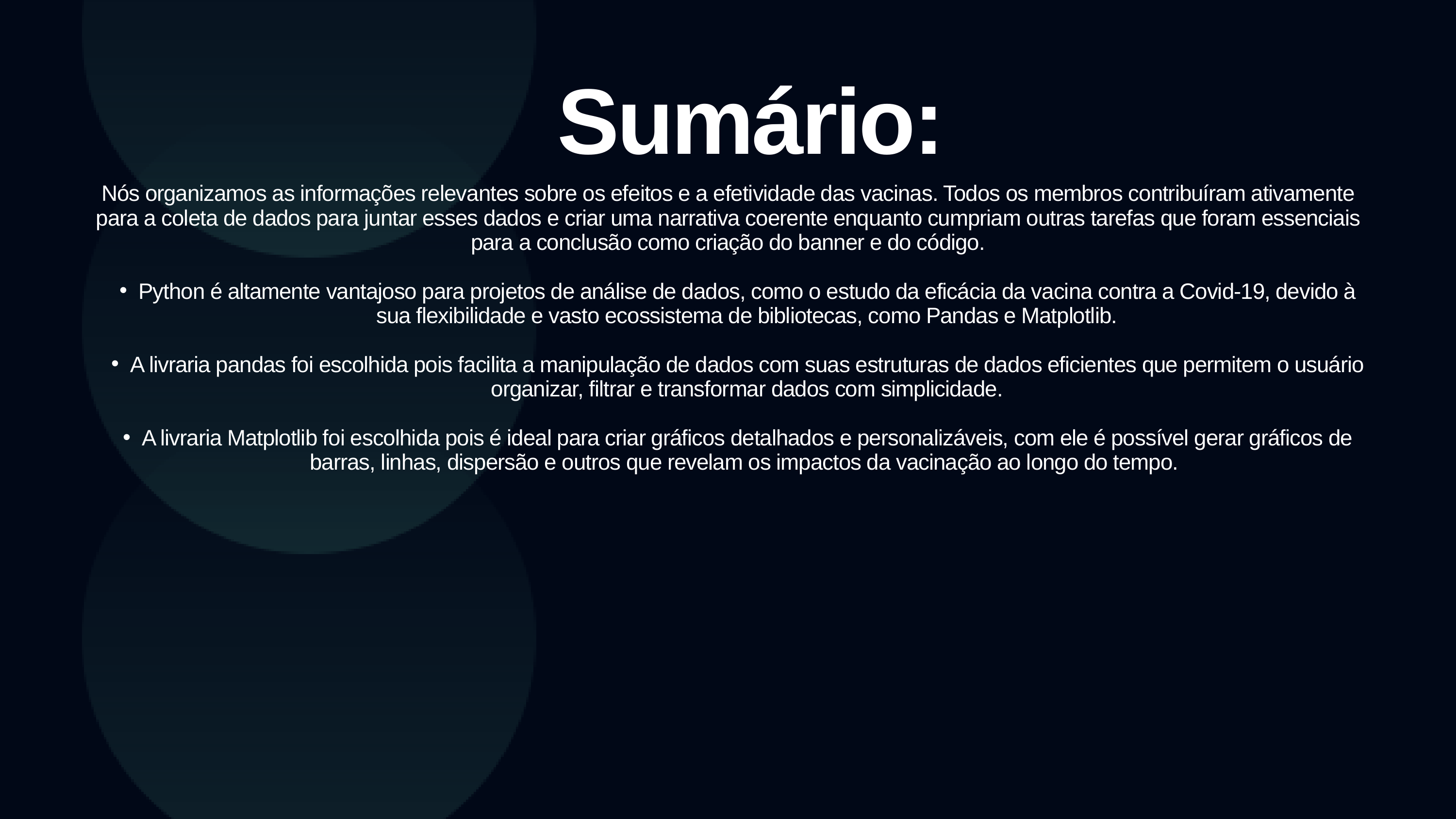

Sumário:

Nós organizamos as informações relevantes sobre os efeitos e a efetividade das vacinas. Todos os membros contribuíram ativamente para a coleta de dados para juntar esses dados e criar uma narrativa coerente enquanto cumpriam outras tarefas que foram essenciais para a conclusão como criação do banner e do código.

Python é altamente vantajoso para projetos de análise de dados, como o estudo da eficácia da vacina contra a Covid-19, devido à sua flexibilidade e vasto ecossistema de bibliotecas, como Pandas e Matplotlib.

A livraria pandas foi escolhida pois facilita a manipulação de dados com suas estruturas de dados eficientes que permitem o usuário organizar, filtrar e transformar dados com simplicidade.

A livraria Matplotlib foi escolhida pois é ideal para criar gráficos detalhados e personalizáveis, com ele é possível gerar gráficos de barras, linhas, dispersão e outros que revelam os impactos da vacinação ao longo do tempo.